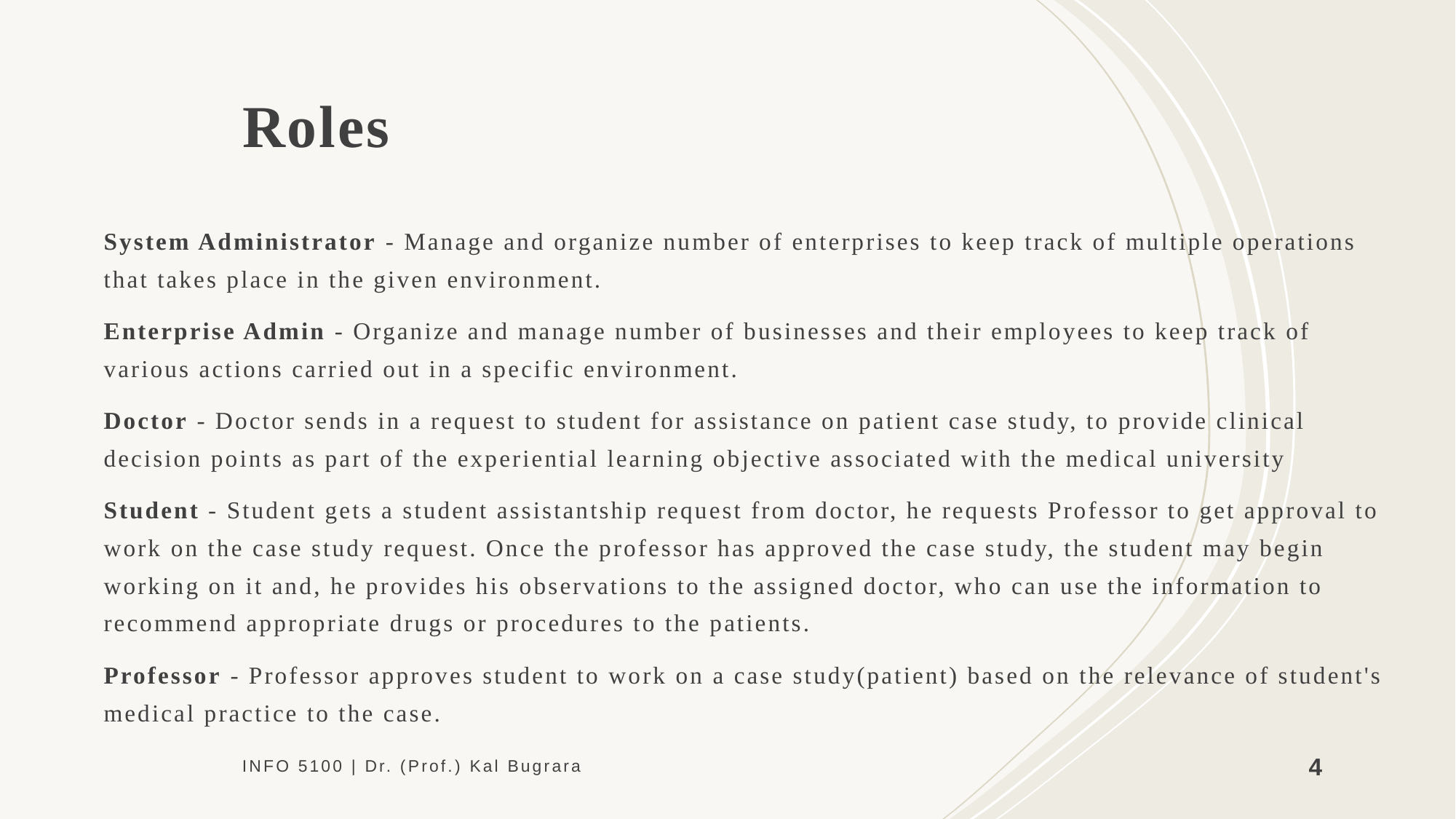

# Roles
System Administrator - Manage and organize number of enterprises to keep track of multiple operations that takes place in the given environment.
Enterprise Admin - Organize and manage number of businesses and their employees to keep track of various actions carried out in a specific environment.
Doctor - Doctor sends in a request to student for assistance on patient case study, to provide clinical decision points as part of the experiential learning objective associated with the medical university
Student - Student gets a student assistantship request from doctor, he requests Professor to get approval to work on the case study request. Once the professor has approved the case study, the student may begin working on it and, he provides his observations to the assigned doctor, who can use the information to recommend appropriate drugs or procedures to the patients.
Professor - Professor approves student to work on a case study(patient) based on the relevance of student's medical practice to the case.

INFO 5100 | Dr. (Prof.) Kal Bugrara
4